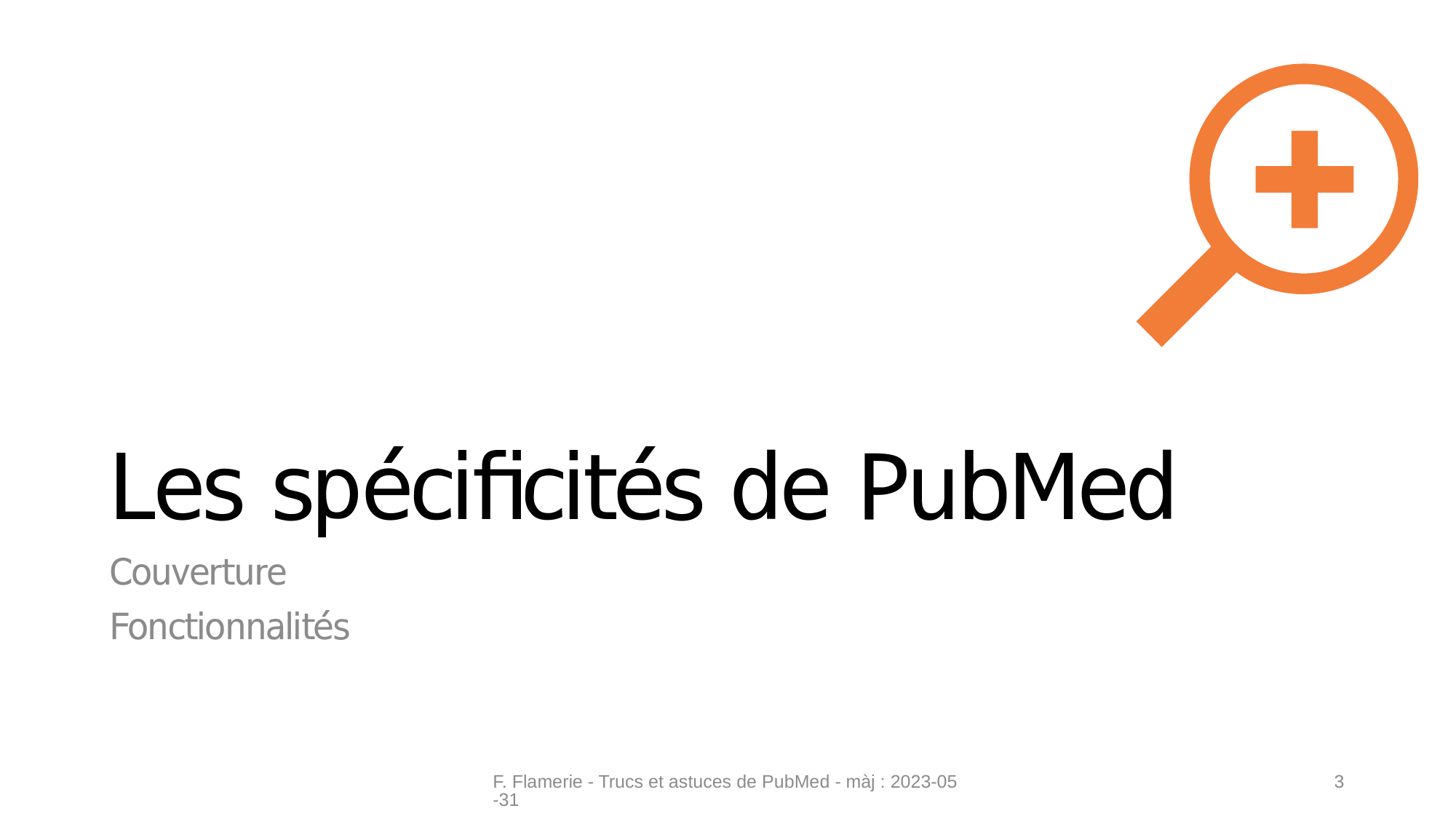

# Les spécificités de PubMed
Couverture
Fonctionnalités
F. Flamerie - Trucs et astuces de PubMed - màj : 2023-05-31
3